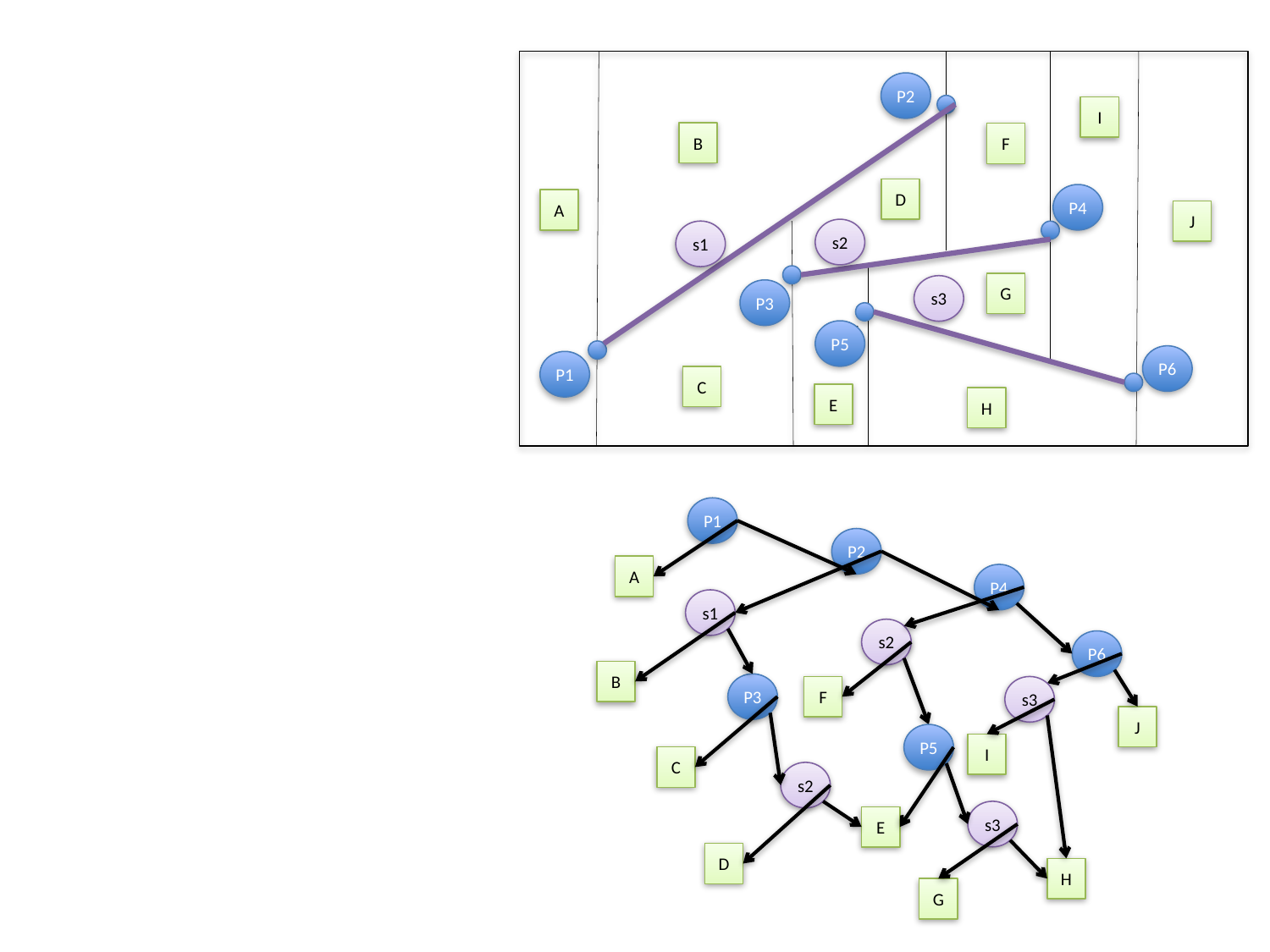

p2
P2

I
B
F
P4
D
P4
A
J
s2
s1
s2
s1

p3
G
s3
s3
P3

P5
P5
p1
p6

P6
P1
C

E
H
P1
P2
A
P4
s1
s2
P6
B
P3
F
s3
J
P5
I
C
s2
s3
E
D
H
G